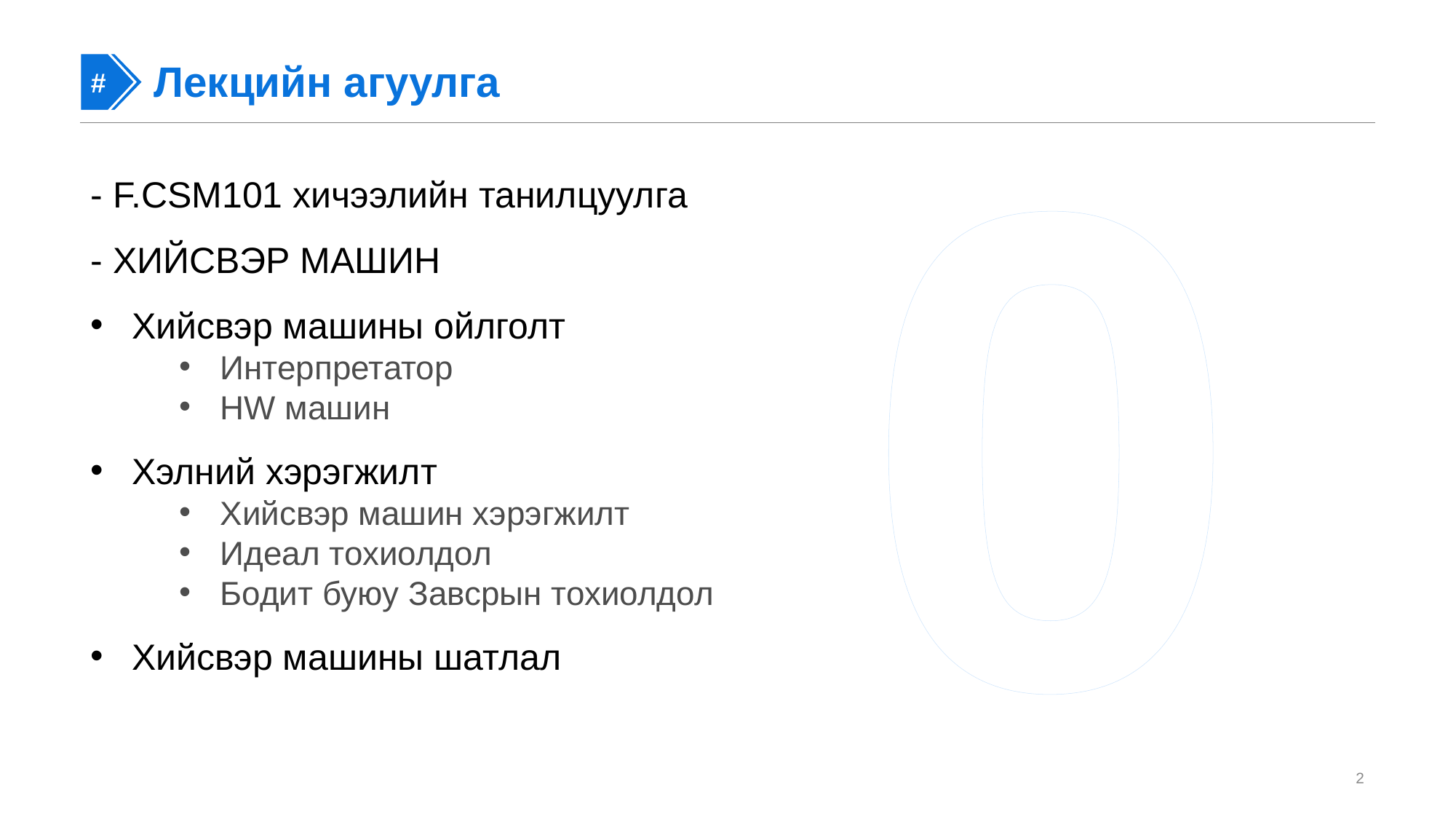

01
#
#
Лекцийн агуулга
- F.CSM101 хичээлийн танилцуулга
- ХИЙСВЭР МАШИН
Хийсвэр машины ойлголт
Интерпретатор
HW машин
Хэлний хэрэгжилт
Хийсвэр машин хэрэгжилт
Идеал тохиолдол
Бодит буюу Завсрын тохиолдол
Хийсвэр машины шатлал
2